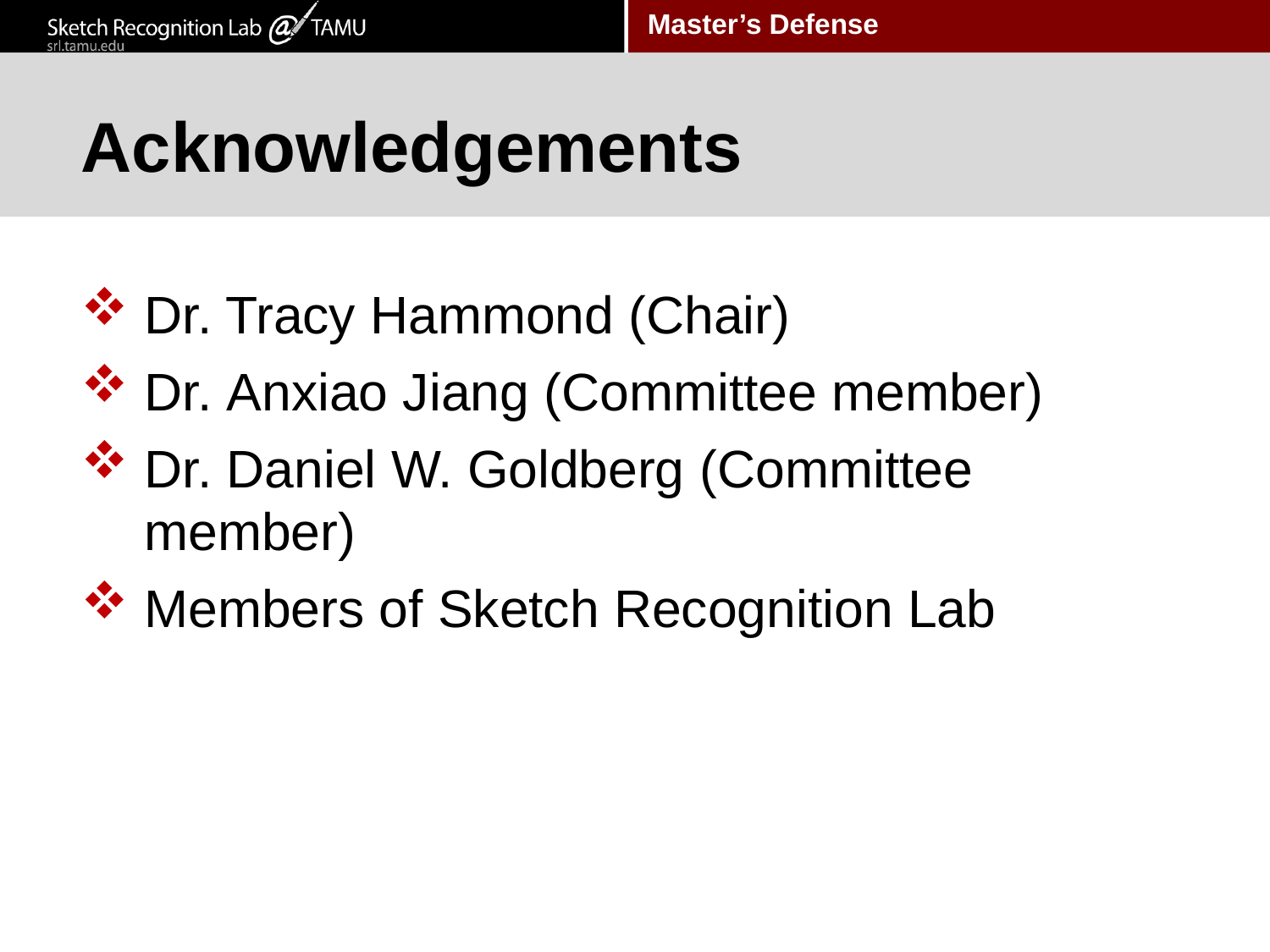

Acknowledgements
Dr. Tracy Hammond (Chair)
Dr. Anxiao Jiang (Committee member)
Dr. Daniel W. Goldberg (Committee member)
Members of Sketch Recognition Lab